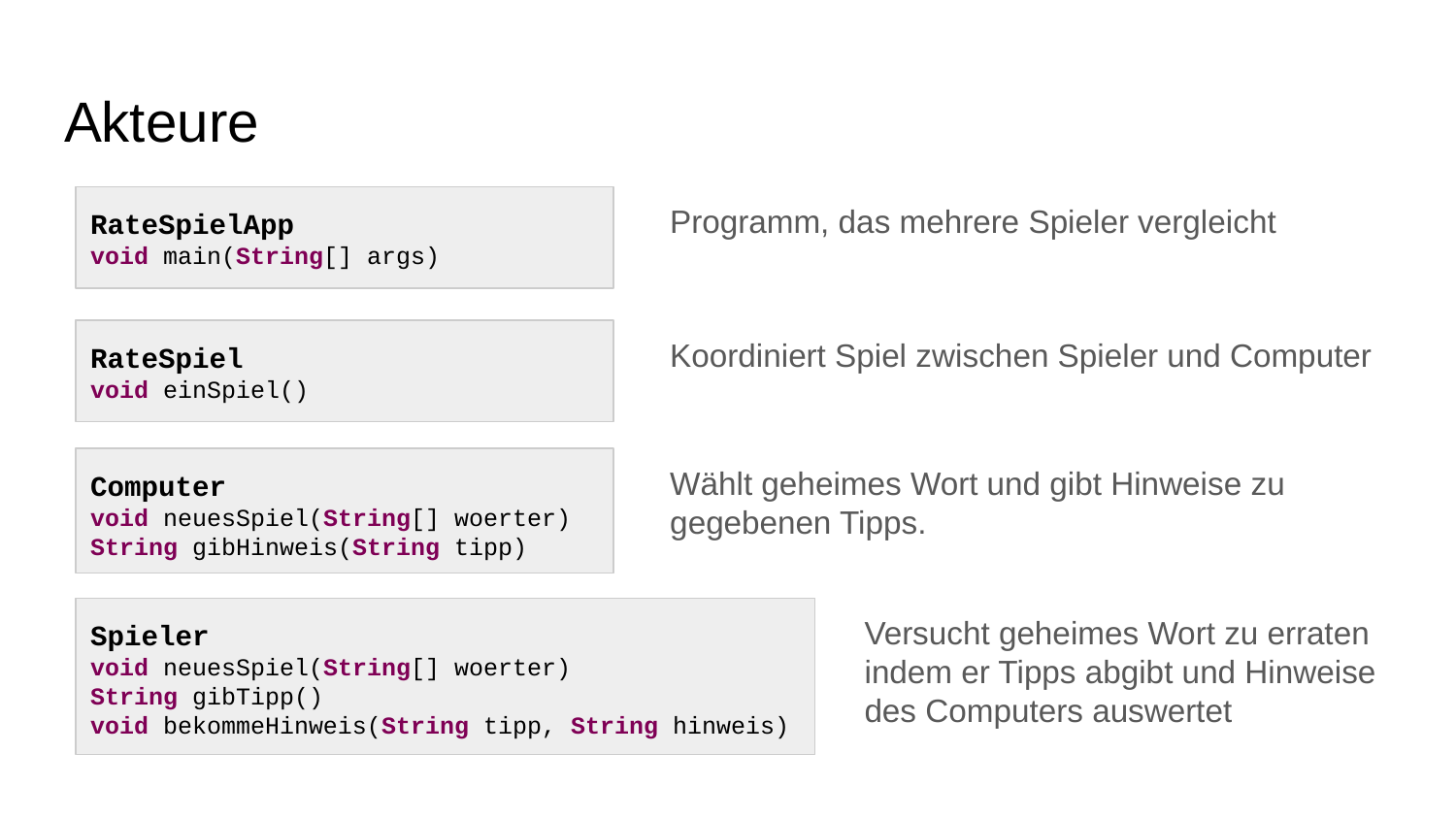

# Akteure
RateSpielApp
void main(String[] args)
Programm, das mehrere Spieler vergleicht
RateSpiel
void einSpiel()
Koordiniert Spiel zwischen Spieler und Computer
Computer
void neuesSpiel(String[] woerter)
String gibHinweis(String tipp)
Wählt geheimes Wort und gibt Hinweise zu gegebenen Tipps.
Spieler
void neuesSpiel(String[] woerter)
String gibTipp()
void bekommeHinweis(String tipp, String hinweis)
Versucht geheimes Wort zu erraten indem er Tipps abgibt und Hinweise des Computers auswertet